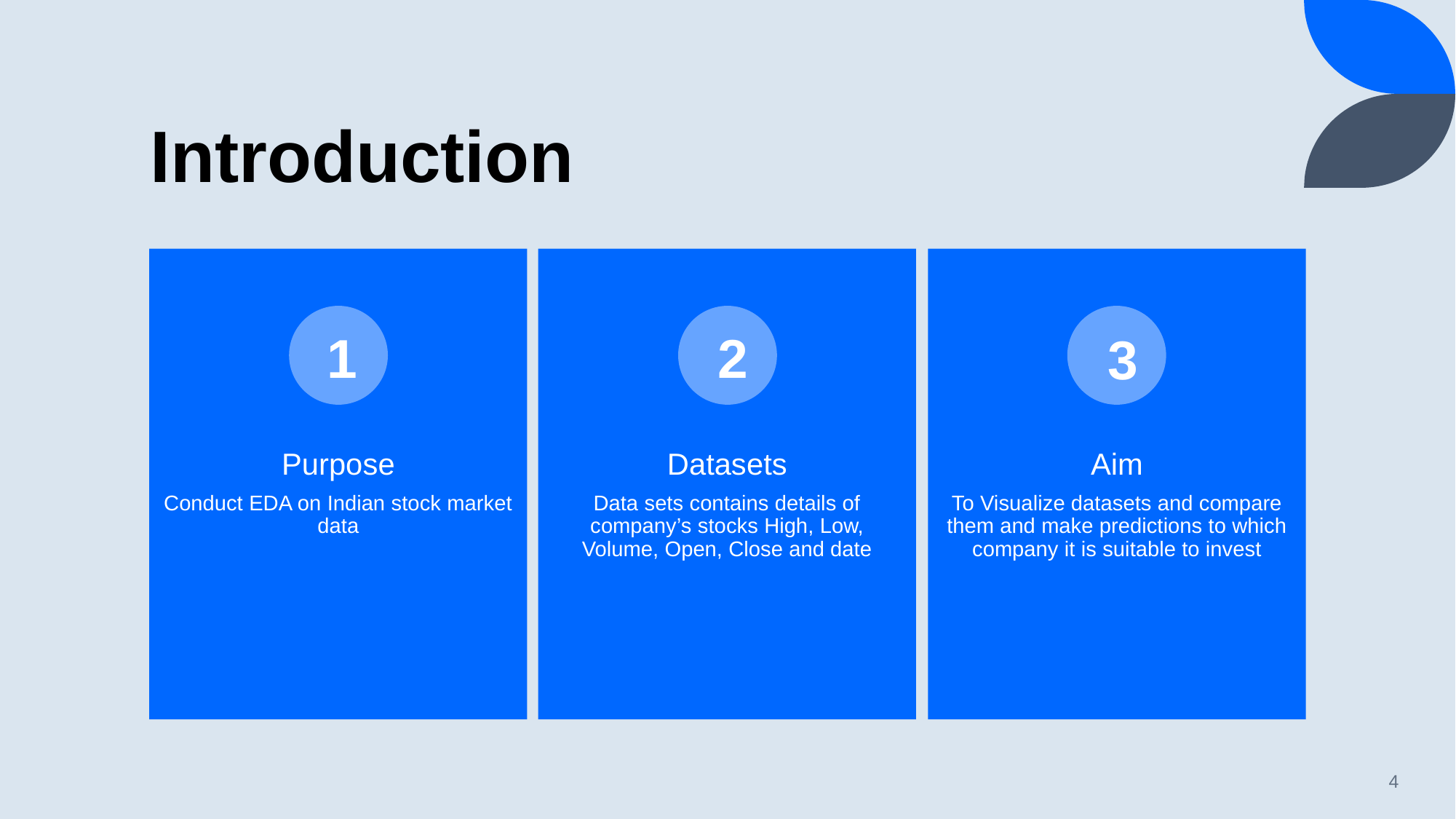

# Introduction
Purpose
Conduct EDA on Indian stock market data
Datasets
Data sets contains details of company’s stocks High, Low, Volume, Open, Close and date
Aim
To Visualize datasets and compare them and make predictions to which company it is suitable to invest
1
2
3
4